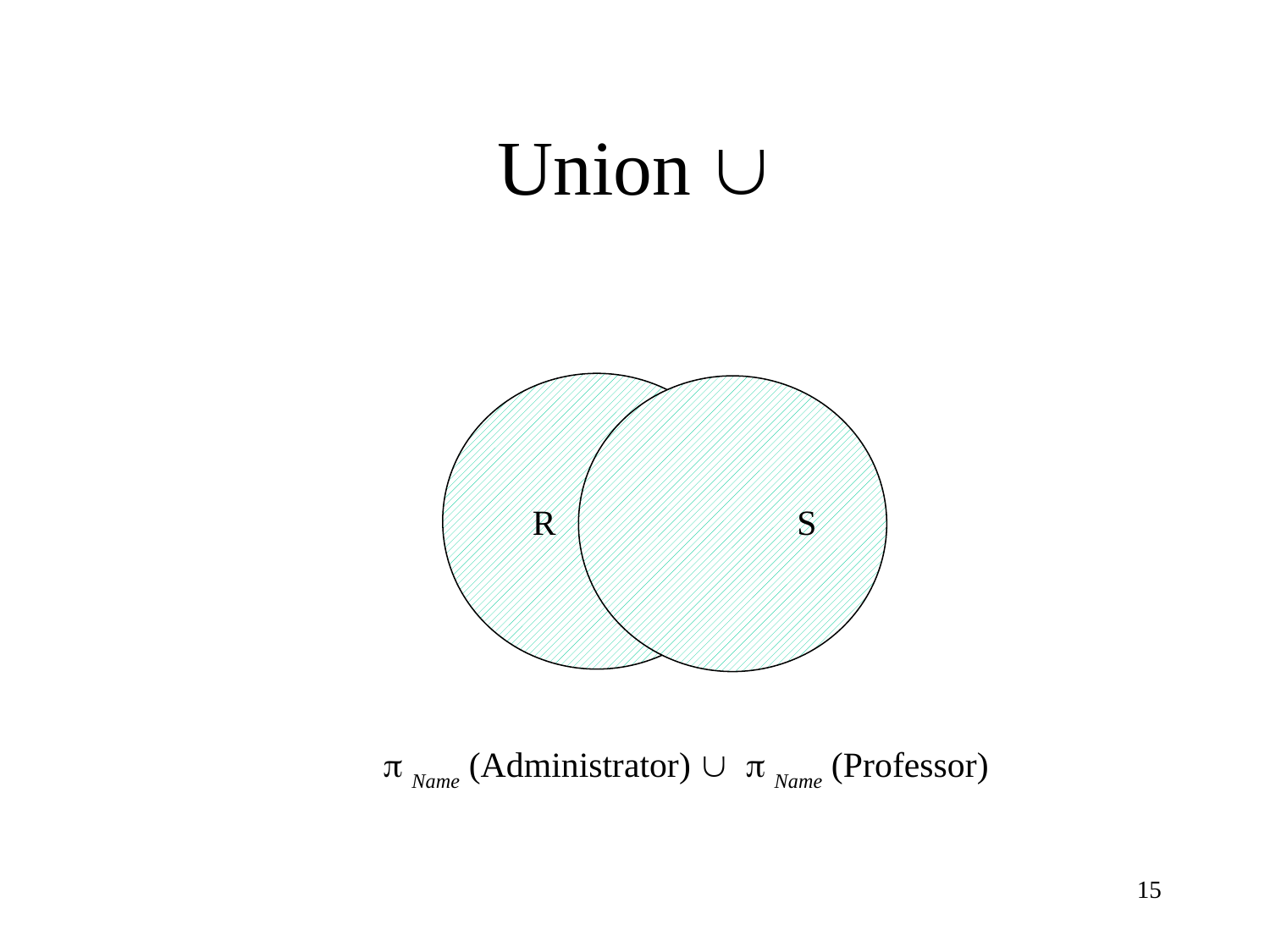

# Union ∪

R
S
π Name (Administrator) ∪  π Name (Professor)
15